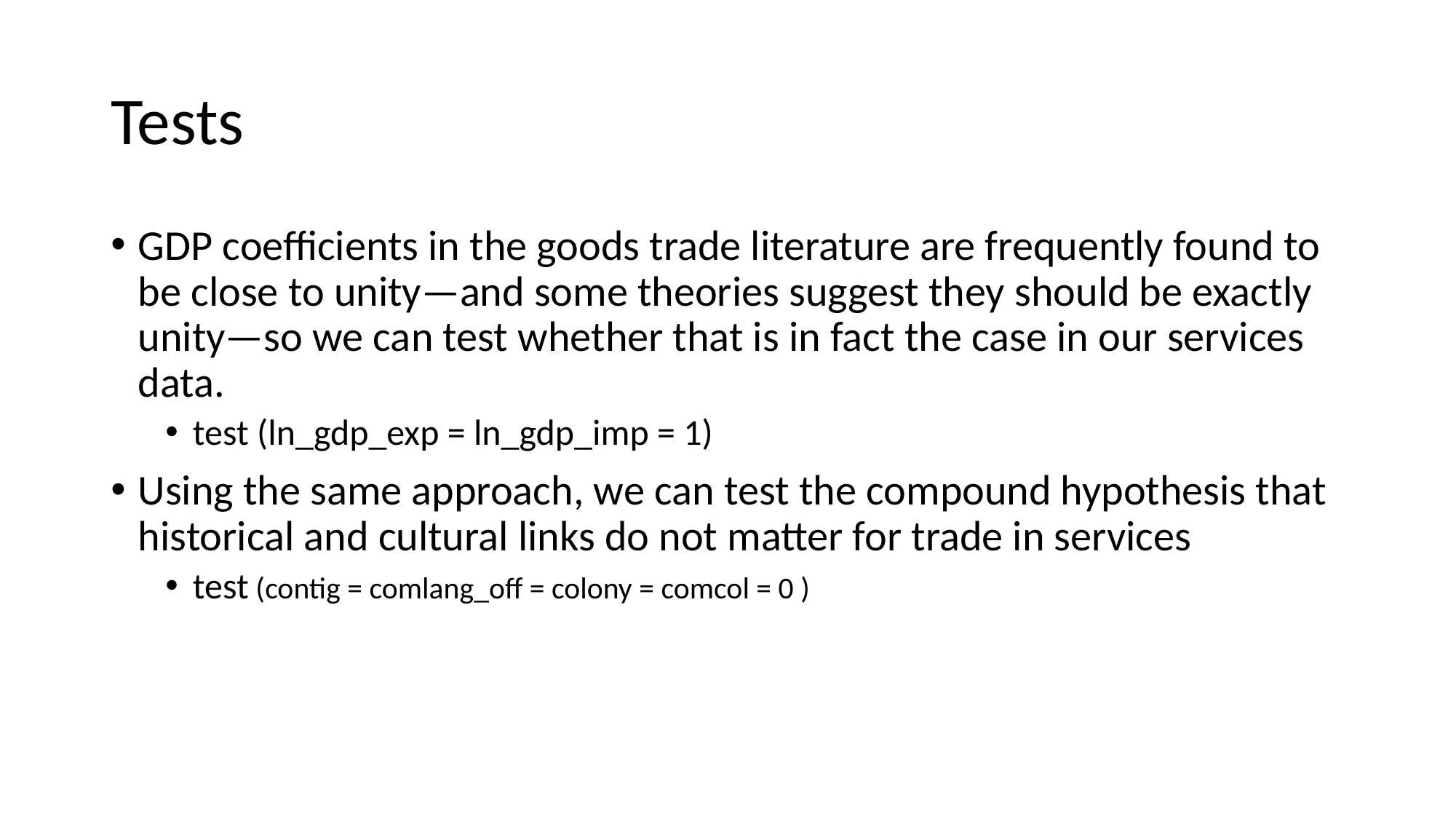

# Tests
GDP coefficients in the goods trade literature are frequently found to be close to unity—and some theories suggest they should be exactly unity—so we can test whether that is in fact the case in our services data.
test (ln_gdp_exp = ln_gdp_imp = 1)
Using the same approach, we can test the compound hypothesis that historical and cultural links do not matter for trade in services
test (contig = comlang_off = colony = comcol = 0 )